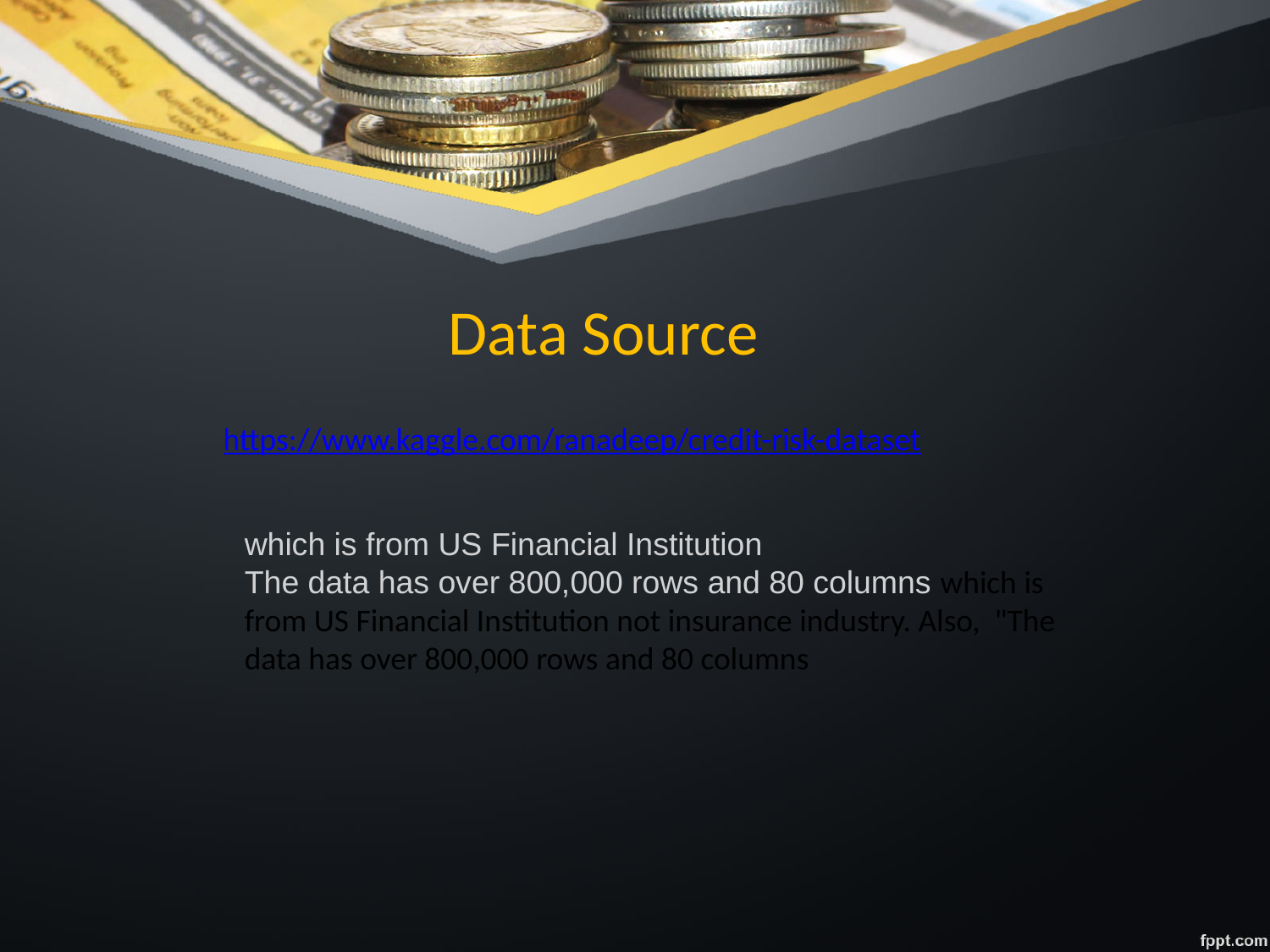

# Data Source
https://www.kaggle.com/ranadeep/credit-risk-dataset
which is from US Financial Institution
The data has over 800,000 rows and 80 columns which is from US Financial Institution not insurance industry. Also,  "The data has over 800,000 rows and 80 columns